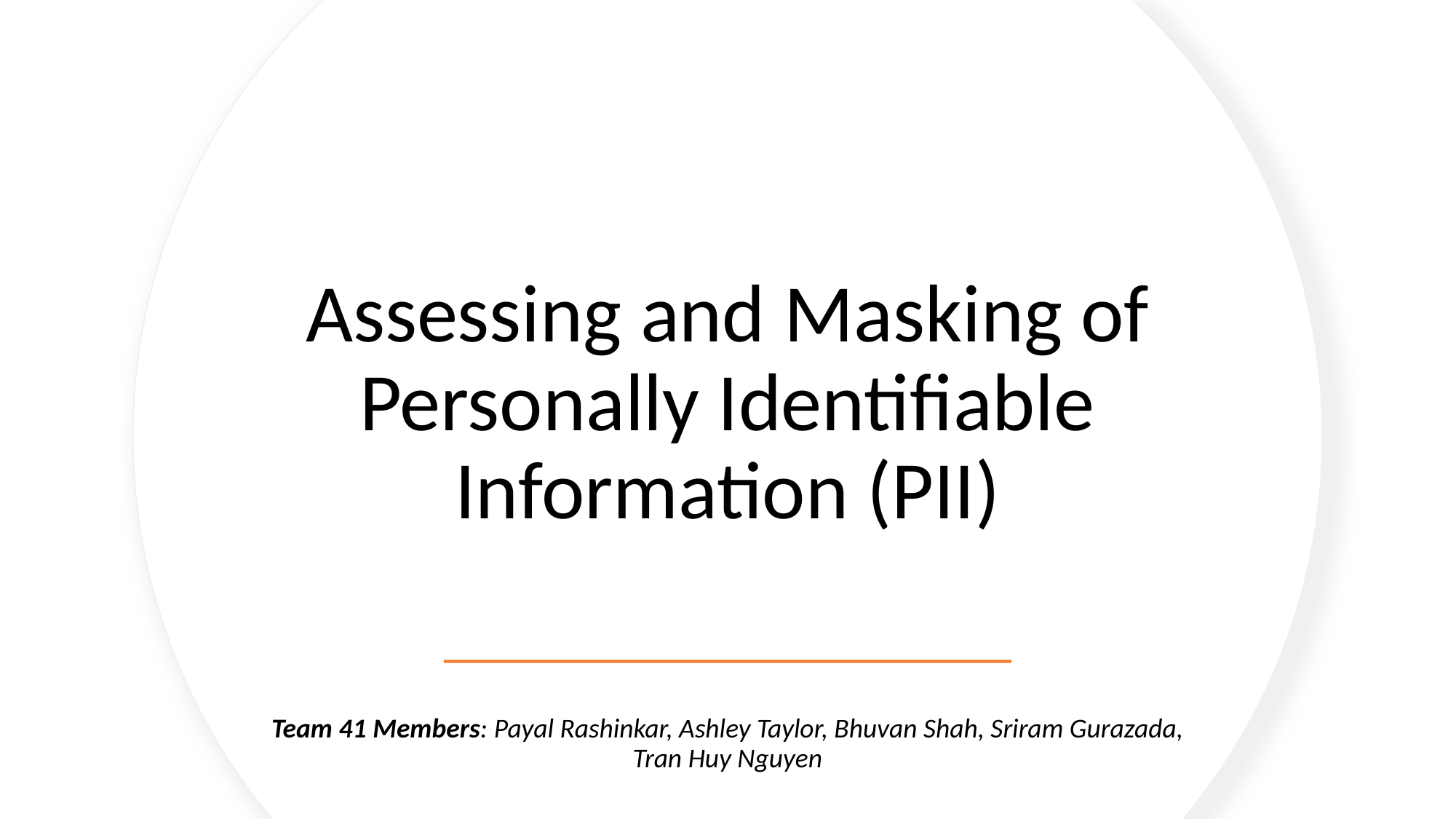

# Assessing and Masking of Personally Identifiable Information (PII)

Team 41 Members: Payal Rashinkar, Ashley Taylor, Bhuvan Shah, Sriram Gurazada, Tran Huy Nguyen